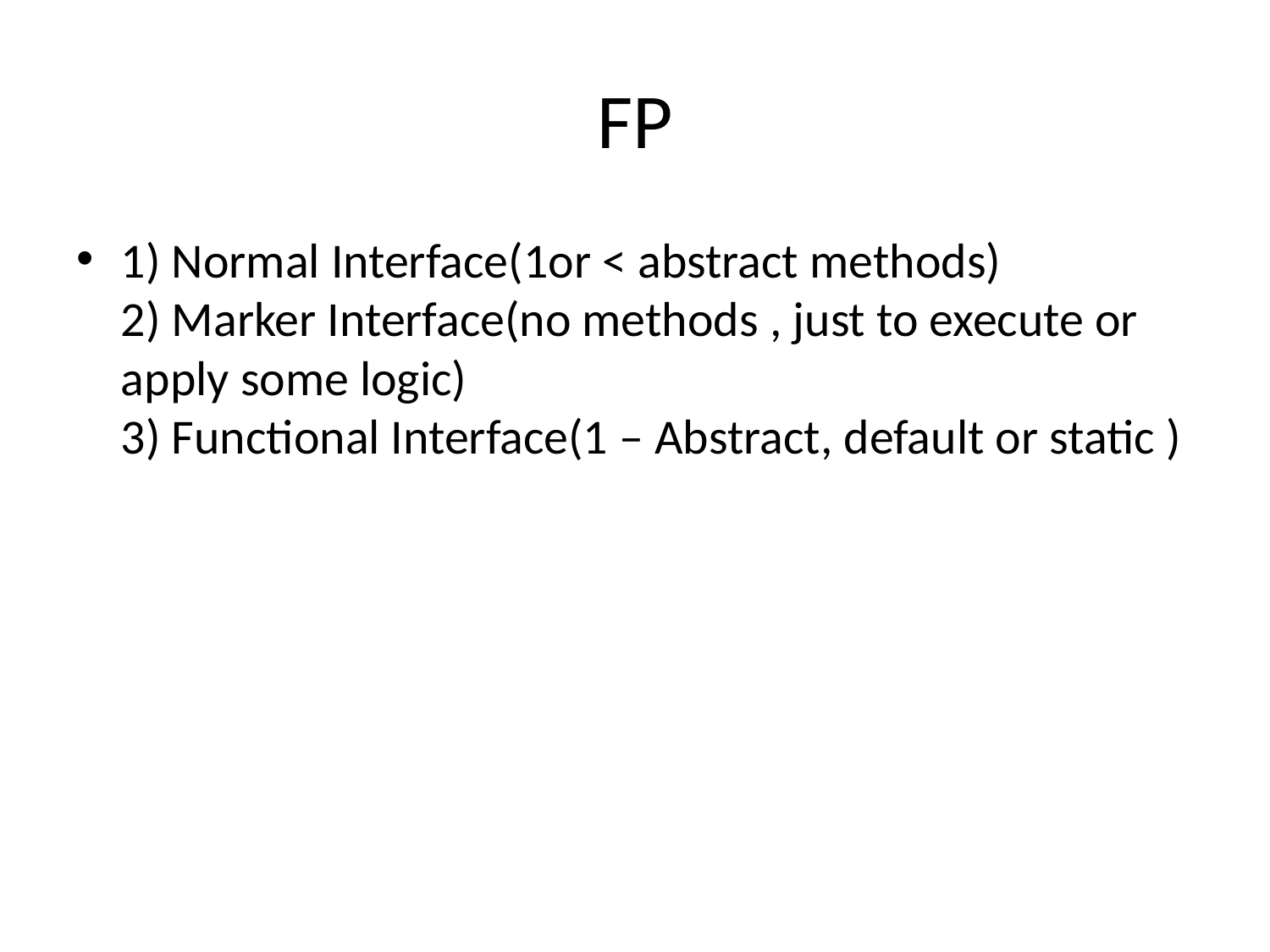

# FP
1) Normal Interface(1or < abstract methods)
2) Marker Interface(no methods , just to execute or apply some logic)
3) Functional Interface(1 – Abstract, default or static )